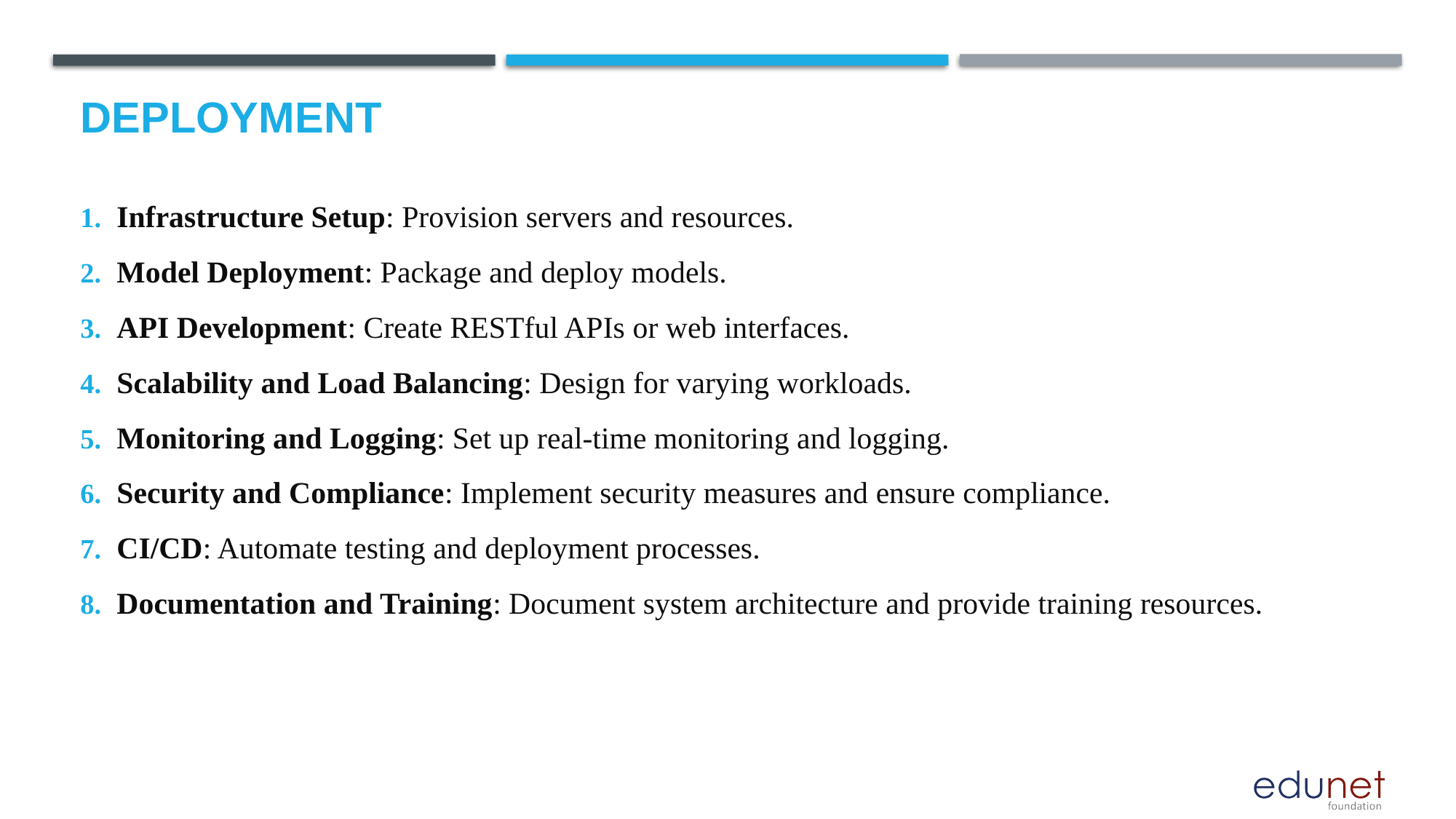

# Deployment
Infrastructure Setup: Provision servers and resources.
Model Deployment: Package and deploy models.
API Development: Create RESTful APIs or web interfaces.
Scalability and Load Balancing: Design for varying workloads.
Monitoring and Logging: Set up real-time monitoring and logging.
Security and Compliance: Implement security measures and ensure compliance.
CI/CD: Automate testing and deployment processes.
Documentation and Training: Document system architecture and provide training resources.